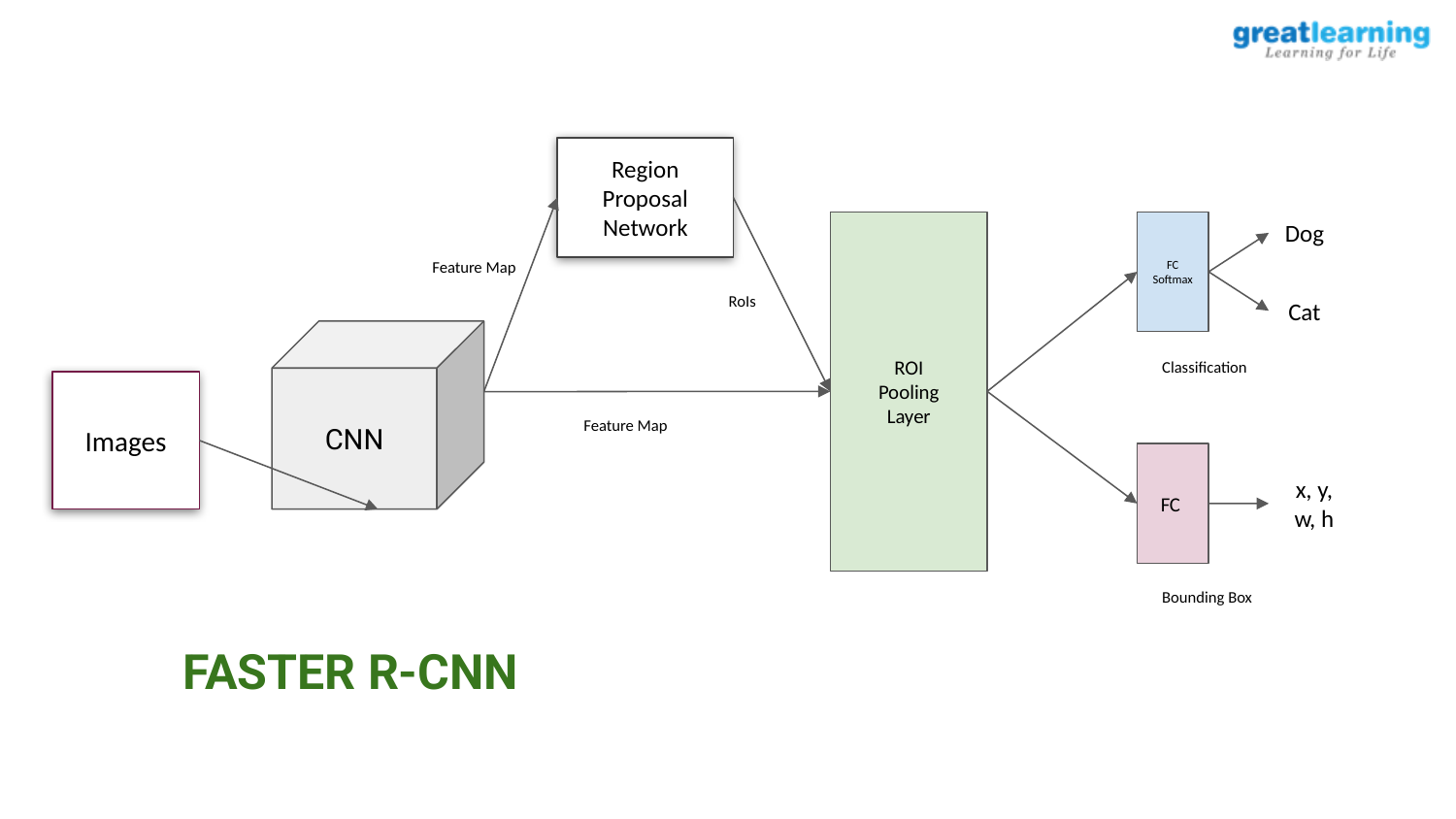

Region Proposal Network
ROI
Pooling
Layer
FC Softmax
Dog
Feature Map
RoIs
Cat
CNN
Classification
Images
Feature Map
FC
x, y, w, h
Bounding Box
FASTER R-CNN